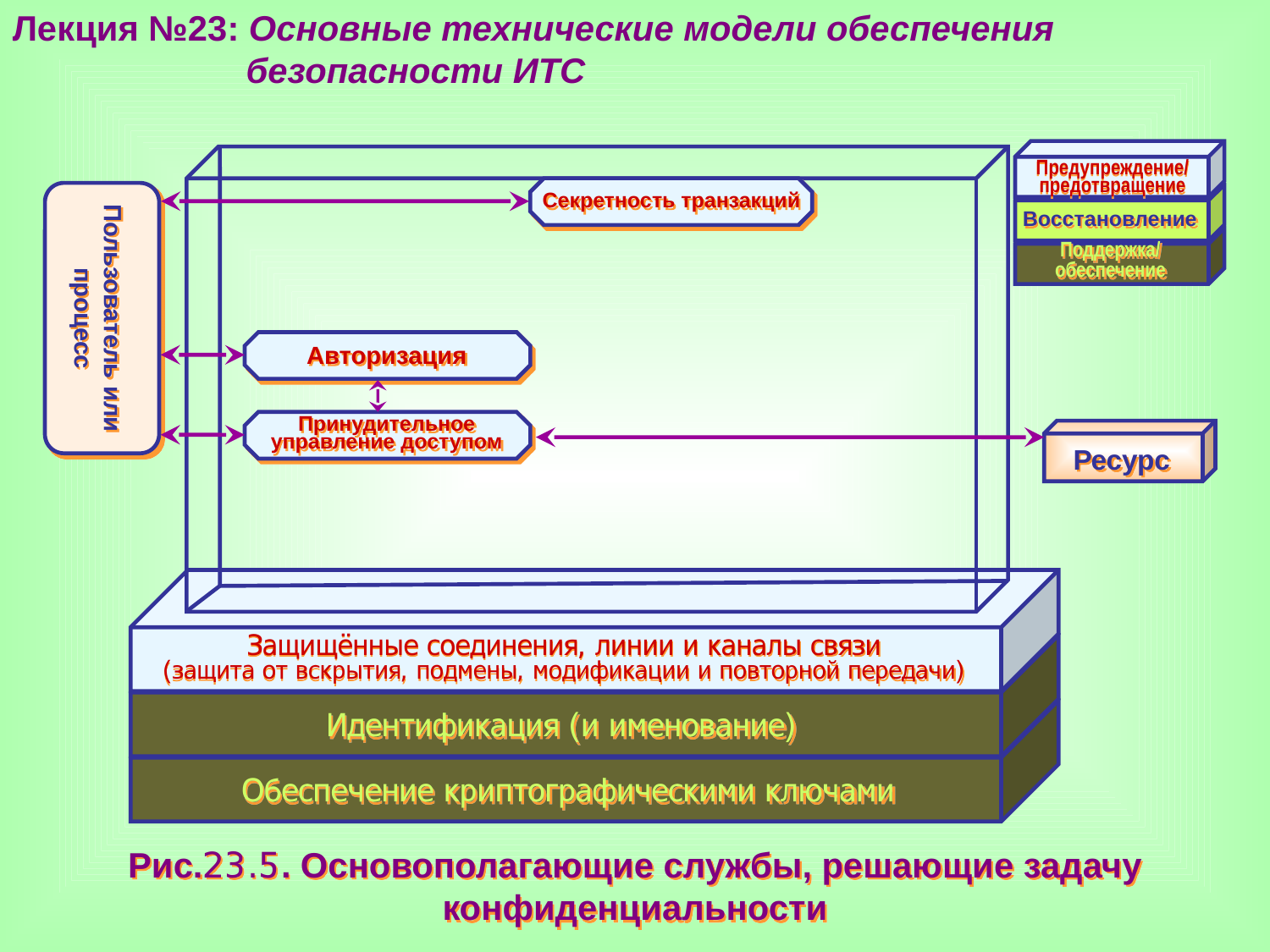

Лекция №23: Основные технические модели обеспечения
                        безопасности ИТС

Предупреждение/
предотвращение

Восстановление

Поддержка/
обеспечение

Секретность транзакций

Пользователь или процесс

Авторизация

Принудительное управление доступом

Ресурс

Защищённые соединения, линии и каналы связи
(защита от вскрытия, подмены, модификации и повторной передачи)

Идентификация (и именование)
Обеспечение криптографическими ключами
Рис.23.5. Основополагающие службы, решающие задачу конфиденциальности